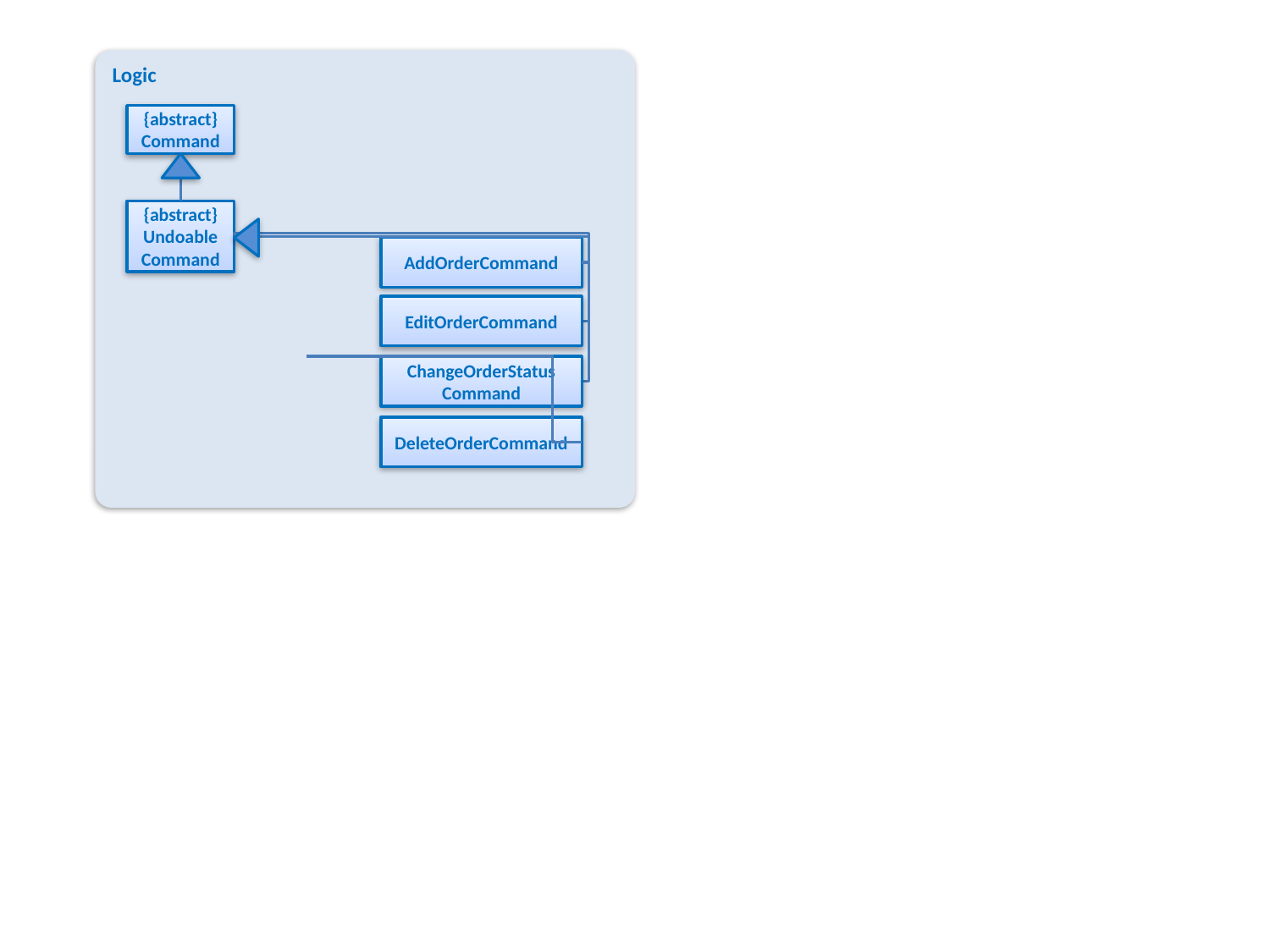

Logic
{abstract}
Command

{abstract}
Undoable
Command

AddOrderCommand
EditOrderCommand
ChangeOrderStatus
Command
DeleteOrderCommand